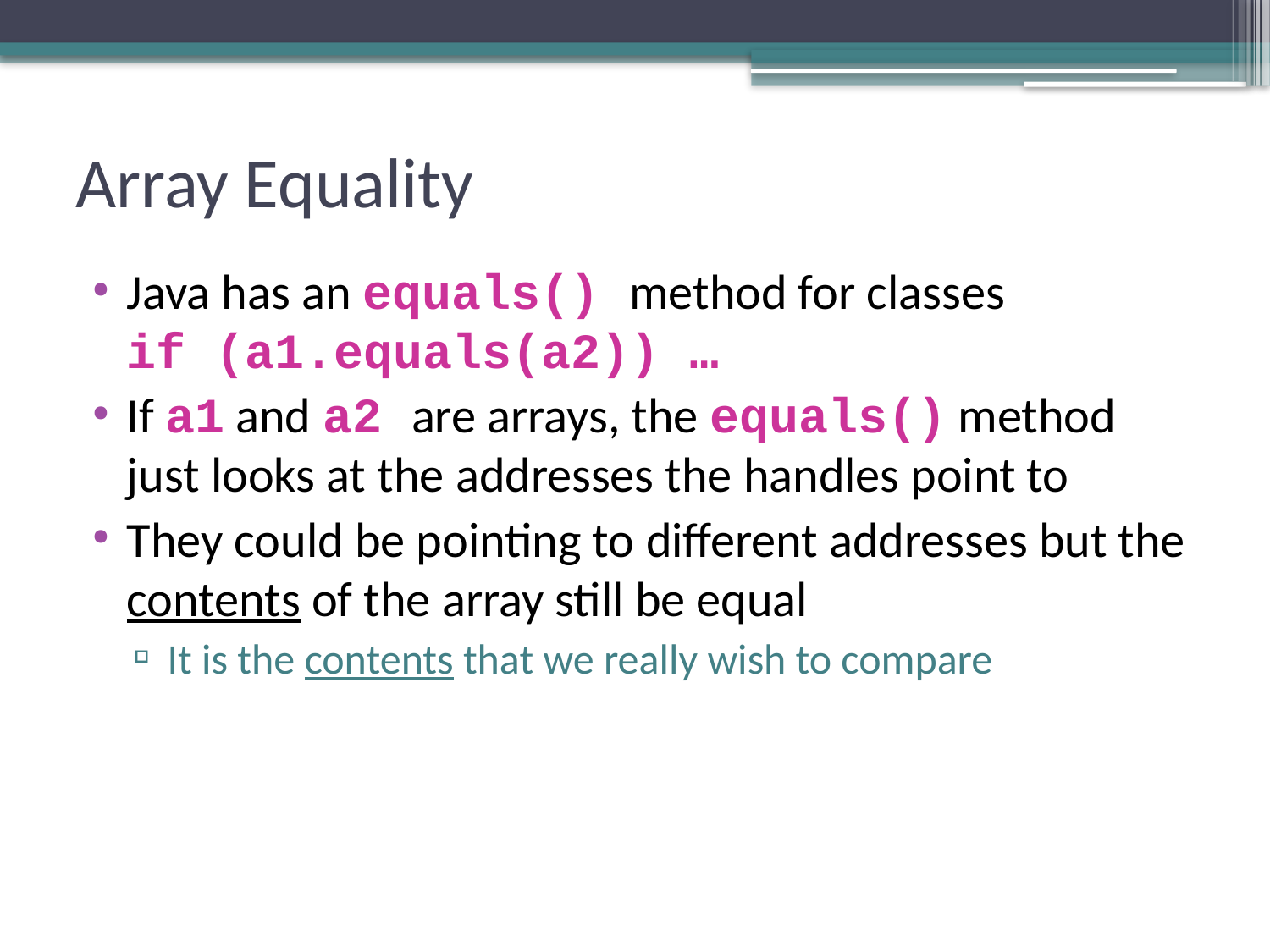

# Array Equality
Java has an equals() method for classes
if (a1.equals(a2)) …
If a1 and a2 are arrays, the equals() method just looks at the addresses the handles point to
They could be pointing to different addresses but the contents of the array still be equal
It is the contents that we really wish to compare